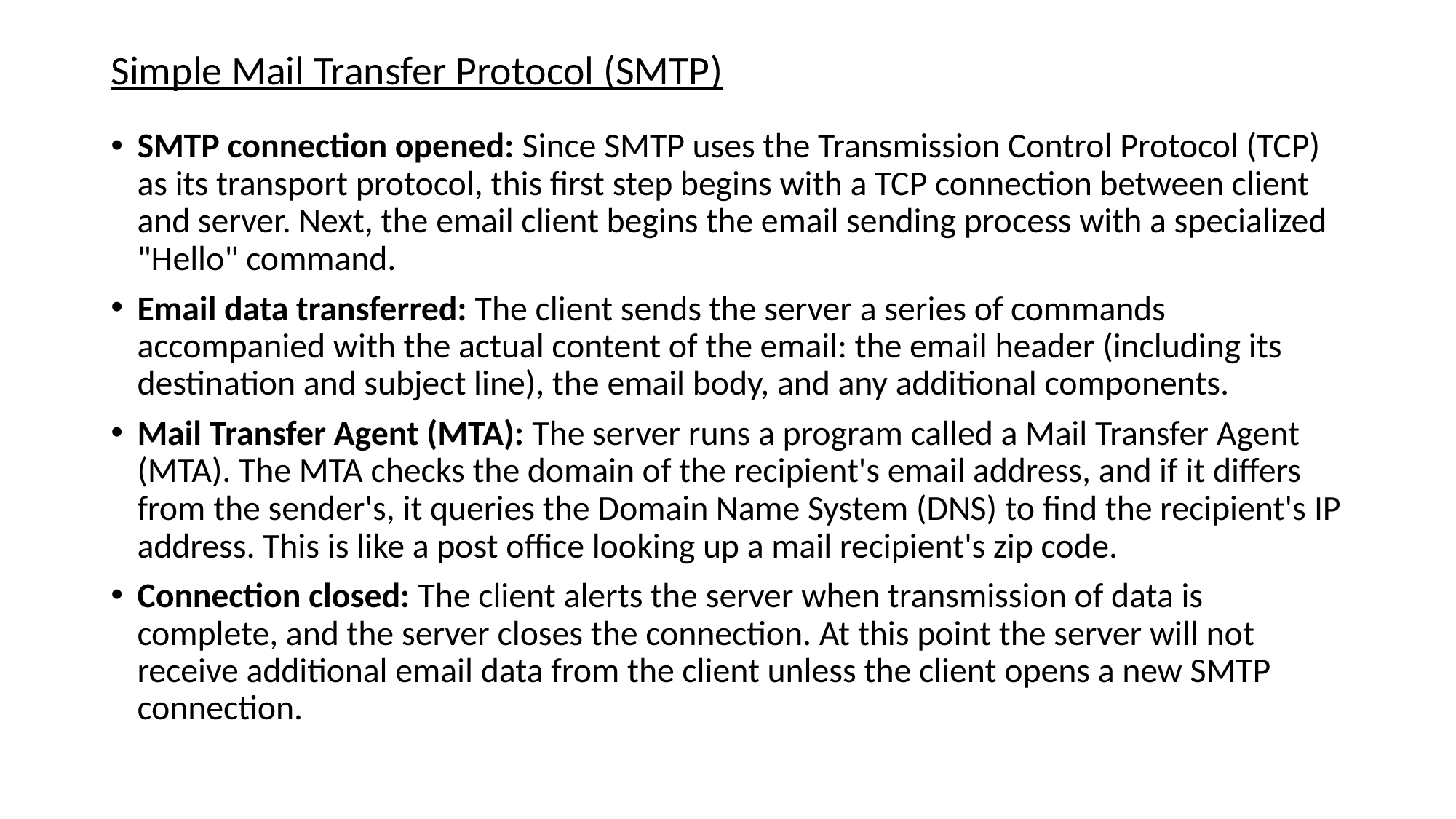

# Simple Mail Transfer Protocol (SMTP)
SMTP connection opened: Since SMTP uses the Transmission Control Protocol (TCP) as its transport protocol, this first step begins with a TCP connection between client and server. Next, the email client begins the email sending process with a specialized "Hello" command.
Email data transferred: The client sends the server a series of commands accompanied with the actual content of the email: the email header (including its destination and subject line), the email body, and any additional components.
Mail Transfer Agent (MTA): The server runs a program called a Mail Transfer Agent (MTA). The MTA checks the domain of the recipient's email address, and if it differs from the sender's, it queries the Domain Name System (DNS) to find the recipient's IP address. This is like a post office looking up a mail recipient's zip code.
Connection closed: The client alerts the server when transmission of data is complete, and the server closes the connection. At this point the server will not receive additional email data from the client unless the client opens a new SMTP connection.